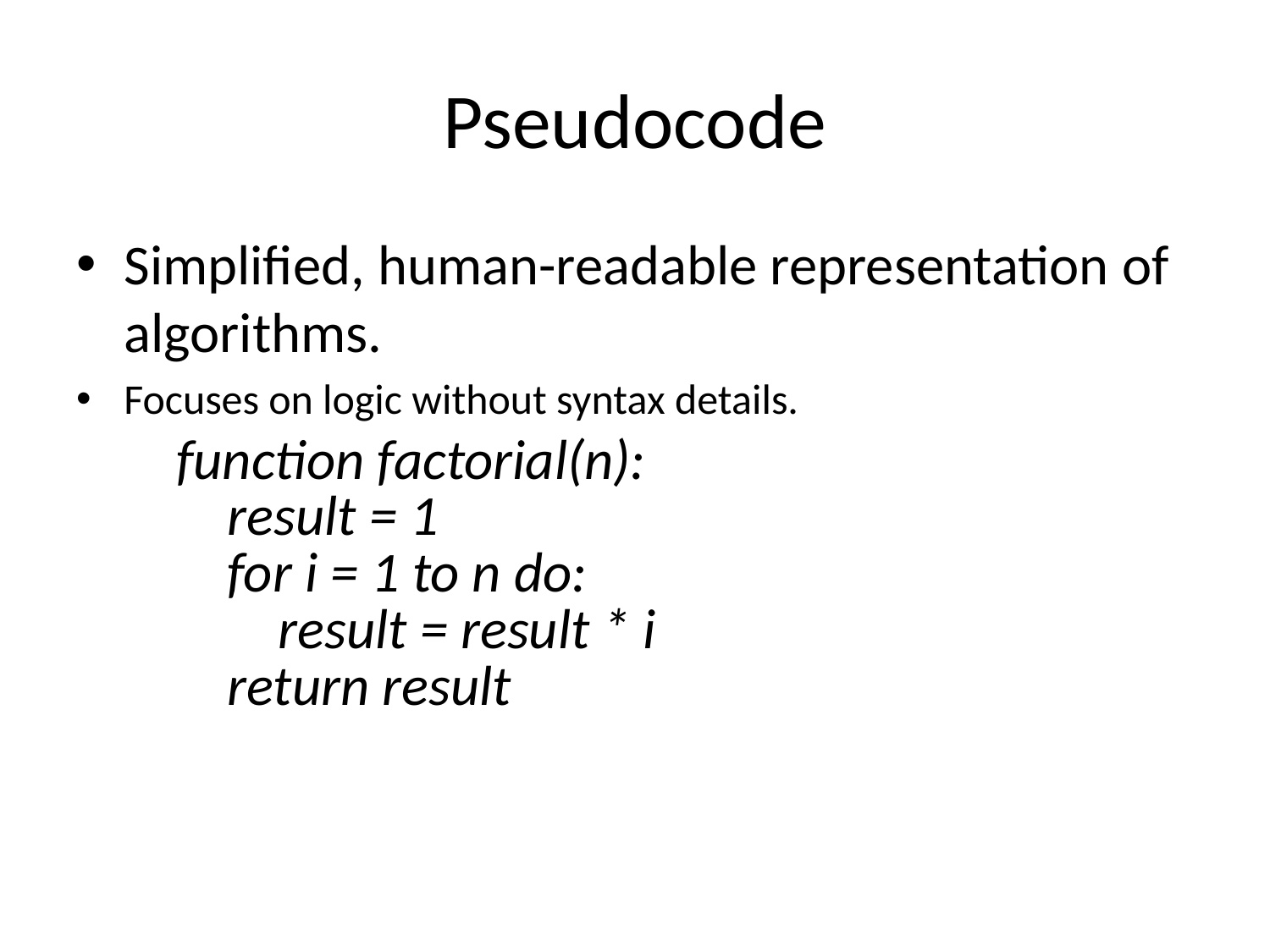

# Pseudocode
Simplified, human-readable representation of algorithms.
Focuses on logic without syntax details.
| function factorial(n): result = 1 for i = 1 to n do: result = result \* i return result |
| --- |